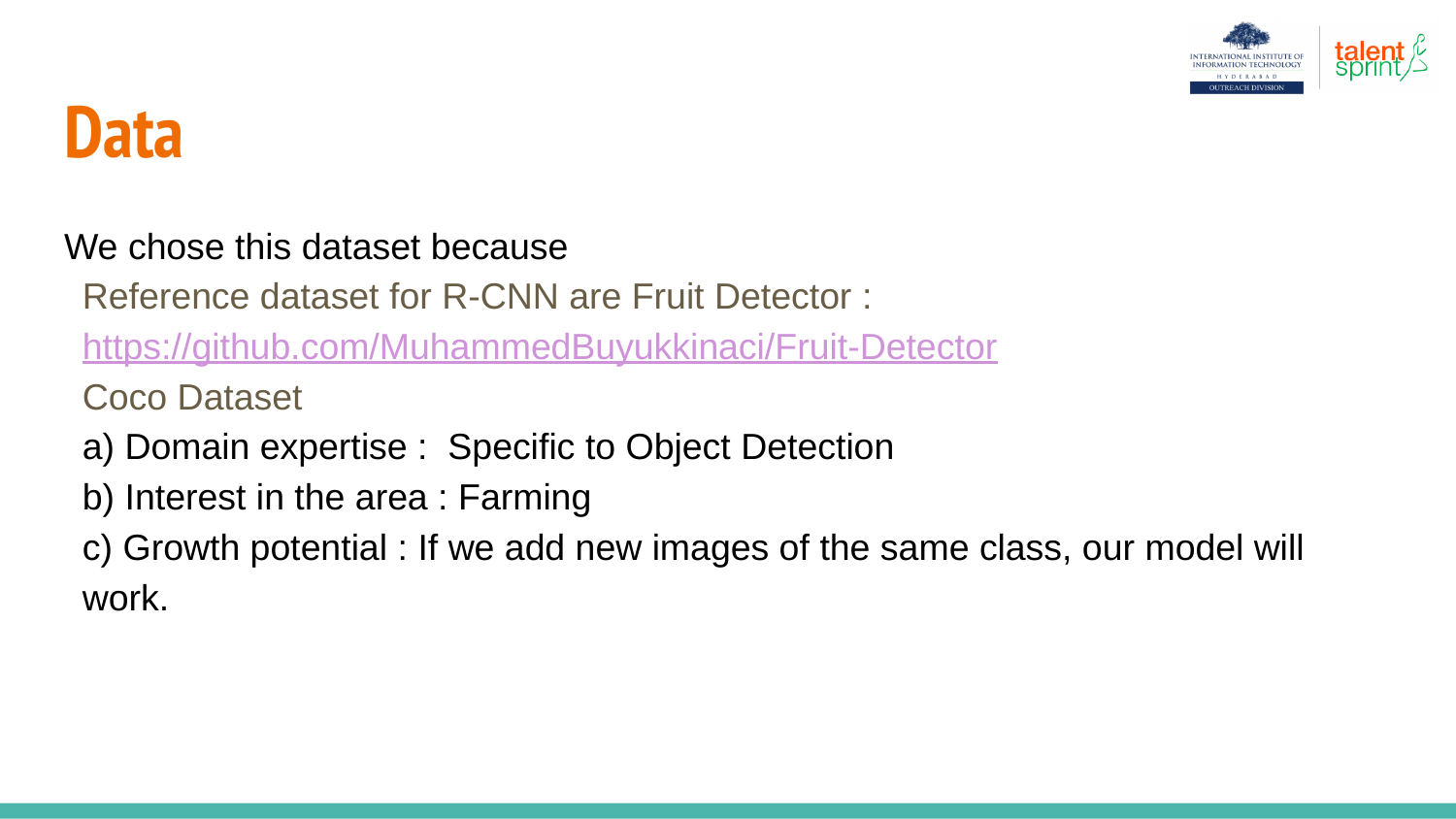

# Data
We chose this dataset because
Reference dataset for R-CNN are Fruit Detector : https://github.com/MuhammedBuyukkinaci/Fruit-Detector
Coco Dataset
a) Domain expertise :  Specific to Object Detection
b) Interest in the area : Farming
c) Growth potential : If we add new images of the same class, our model will work.